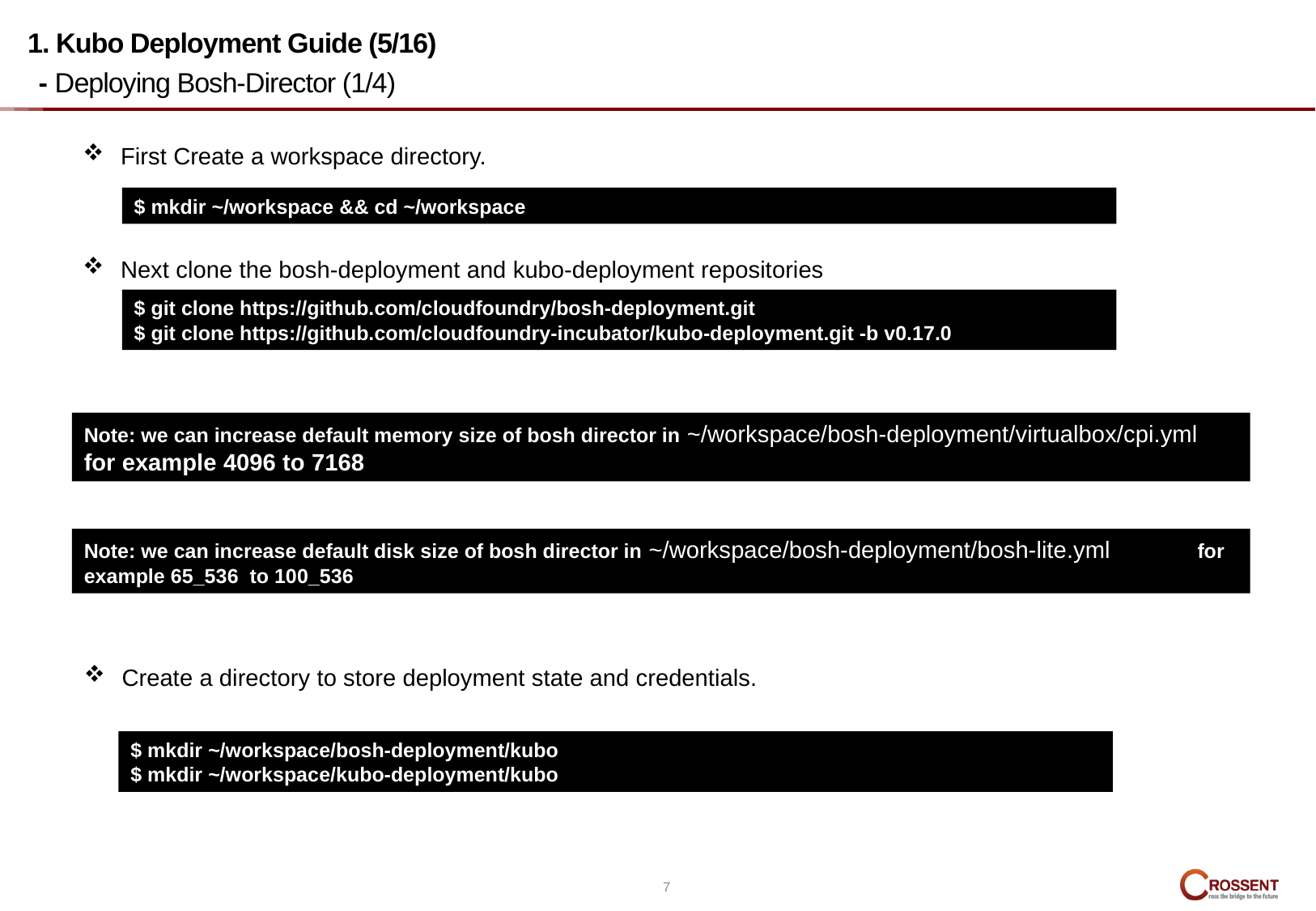

# 1. Kubo Deployment Guide (5/16) - Deploying Bosh-Director (1/4)
First Create a workspace directory.

Next clone the bosh-deployment and kubo-deployment repositories

$ mkdir ~/workspace && cd ~/workspace
$ git clone https://github.com/cloudfoundry/bosh-deployment.git
$ git clone https://github.com/cloudfoundry-incubator/kubo-deployment.git -b v0.17.0

Note: we can increase default memory size of bosh director in ~/workspace/bosh-deployment/virtualbox/cpi.yml  for example 4096 to 7168
Note: we can increase default disk size of bosh director in ~/workspace/bosh-deployment/bosh-lite.yml             for example 65_536  to 100_536
Create a directory to store deployment state and credentials.

$ mkdir ~/workspace/bosh-deployment/kubo
$ mkdir ~/workspace/kubo-deployment/kubo